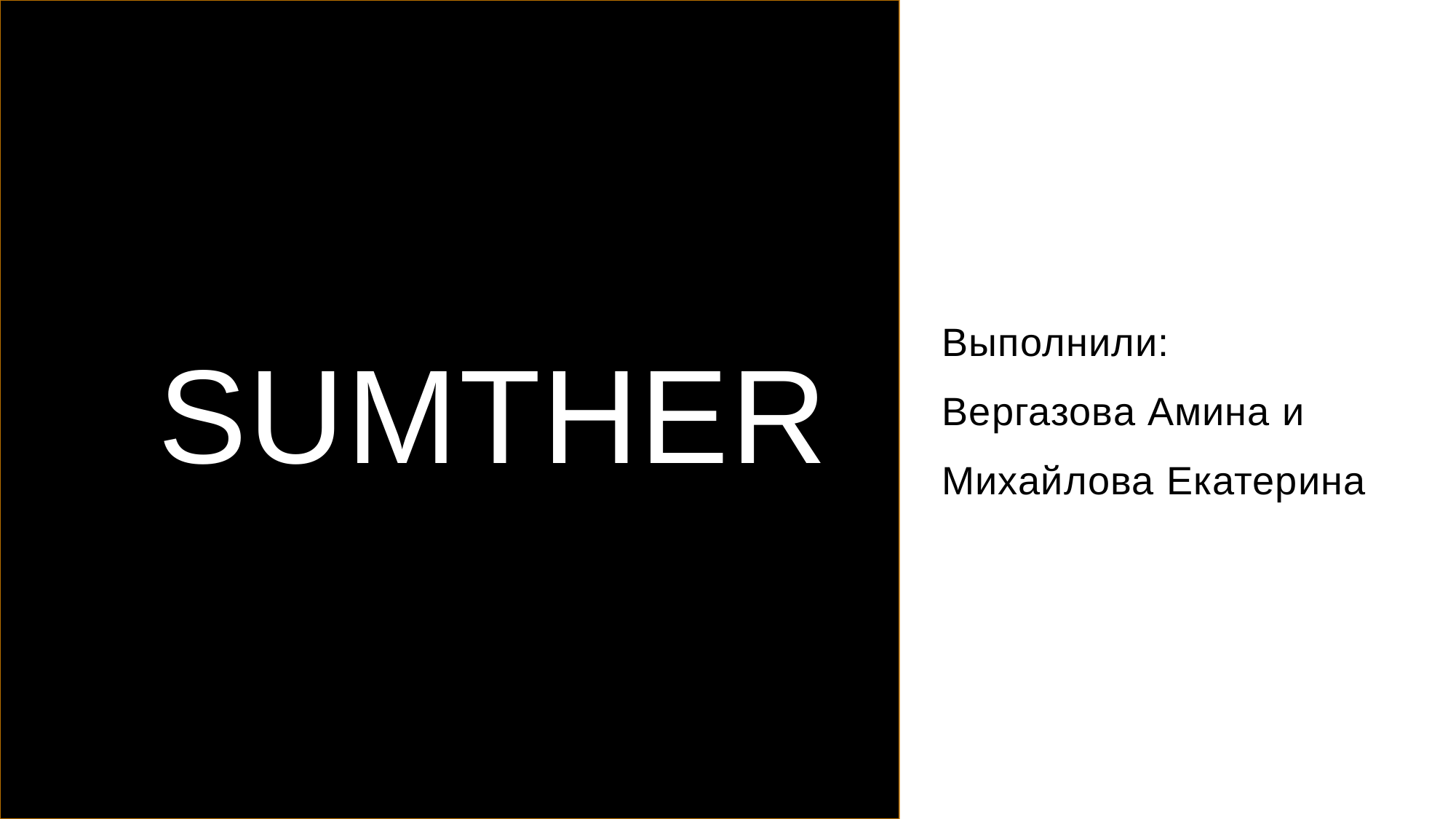

# SUMTHER
Выполнили:
Вергазова Амина и
Михайлова Екатерина